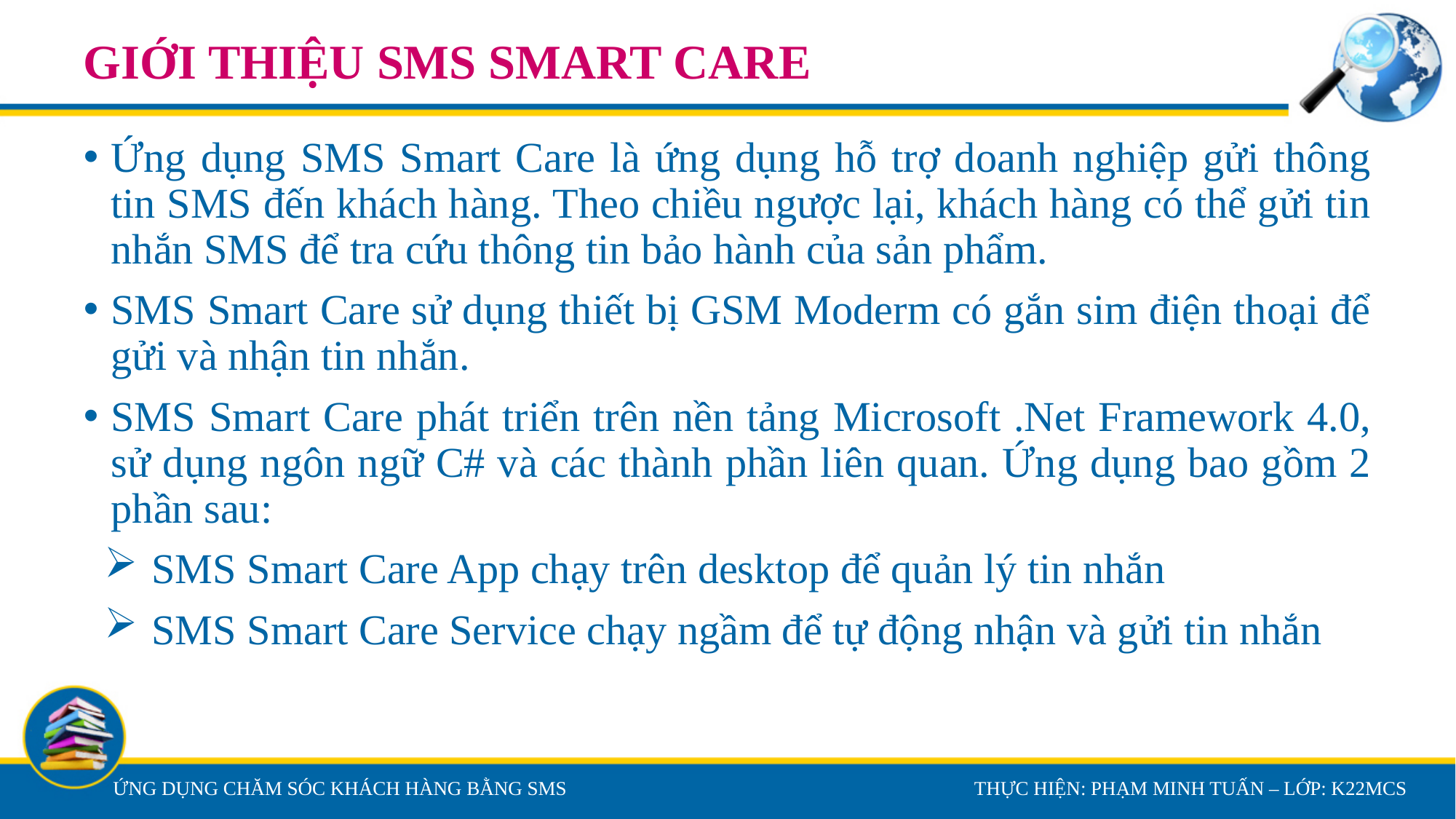

# GIỚI THIỆU SMS SMART CARE
Ứng dụng SMS Smart Care là ứng dụng hỗ trợ doanh nghiệp gửi thông tin SMS đến khách hàng. Theo chiều ngược lại, khách hàng có thể gửi tin nhắn SMS để tra cứu thông tin bảo hành của sản phẩm.
SMS Smart Care sử dụng thiết bị GSM Moderm có gắn sim điện thoại để gửi và nhận tin nhắn.
SMS Smart Care phát triển trên nền tảng Microsoft .Net Framework 4.0, sử dụng ngôn ngữ C# và các thành phần liên quan. Ứng dụng bao gồm 2 phần sau:
SMS Smart Care App chạy trên desktop để quản lý tin nhắn
SMS Smart Care Service chạy ngầm để tự động nhận và gửi tin nhắn